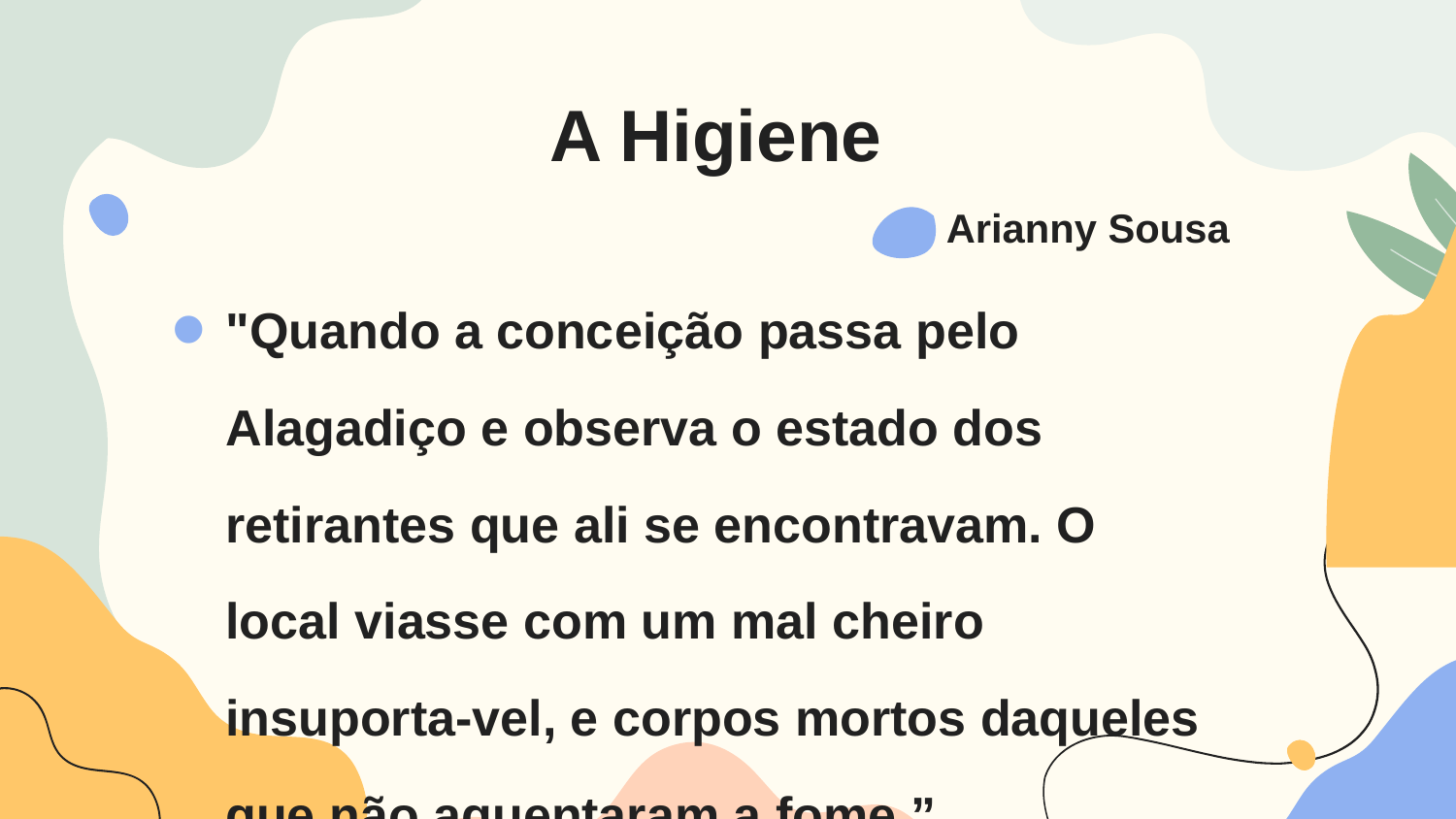

# A Higiene

Arianny Sousa

"Quando a conceição passa pelo Alagadiço e observa o estado dos retirantes que ali se encontravam. O local viasse com um mal cheiro insuporta-vel, e corpos mortos daqueles que não aguentaram a fome.”